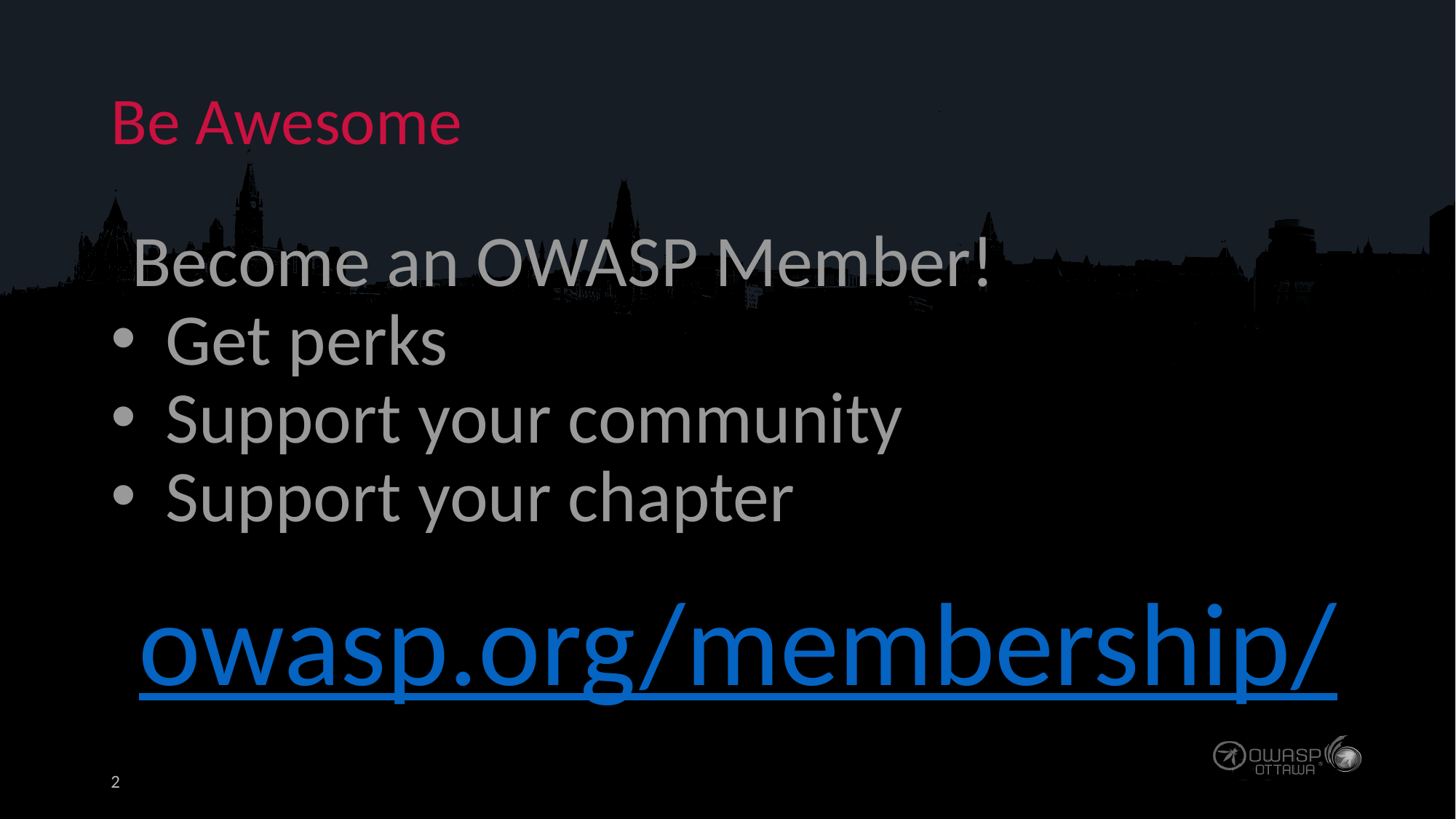

# Be Awesome
Become an OWASP Member!
Get perks
Support your community
Support your chapter

owasp.org/membership/
2